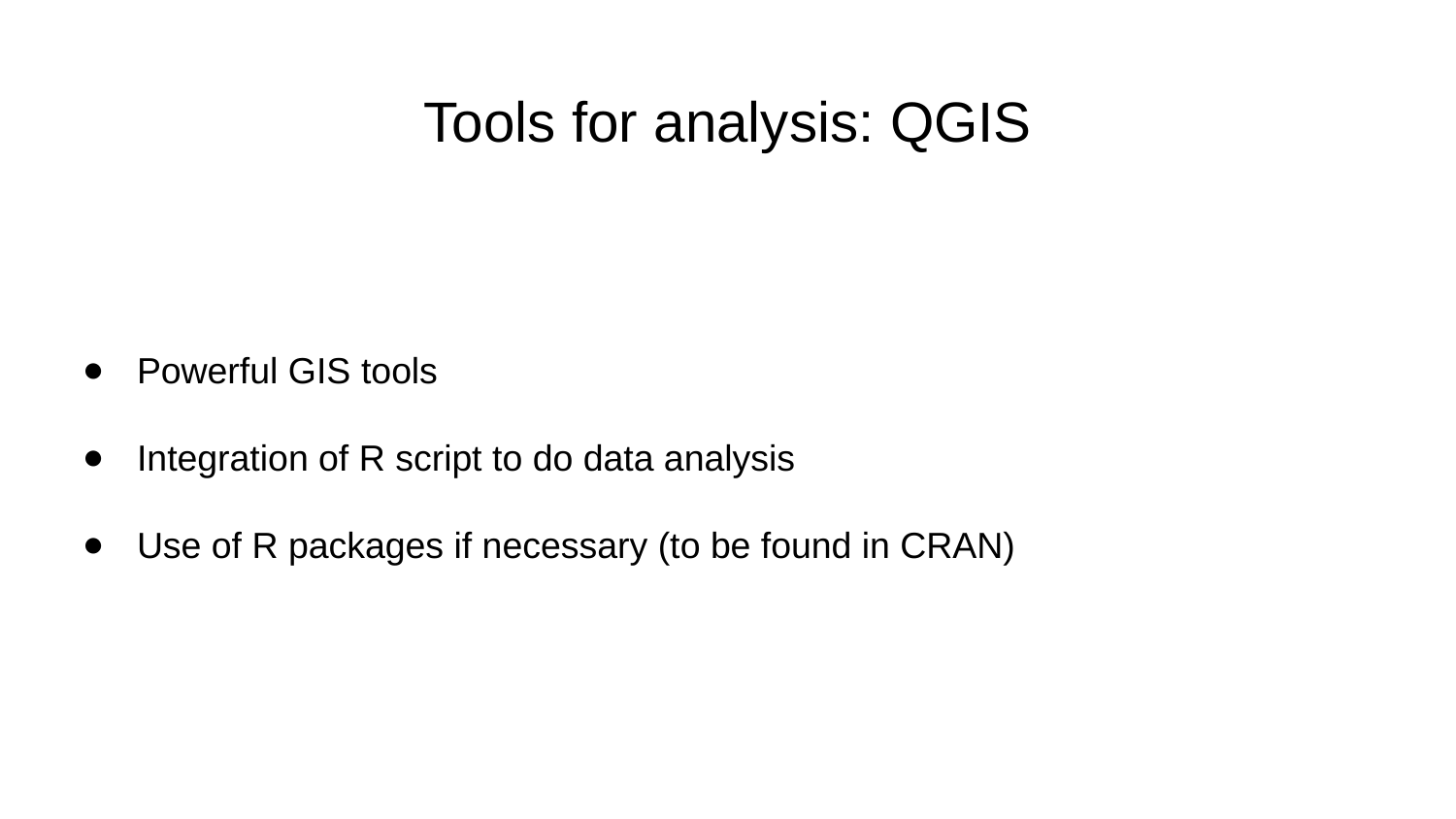

# Tools for analysis: QGIS

Powerful GIS tools
Integration of R script to do data analysis
Use of R packages if necessary (to be found in CRAN)